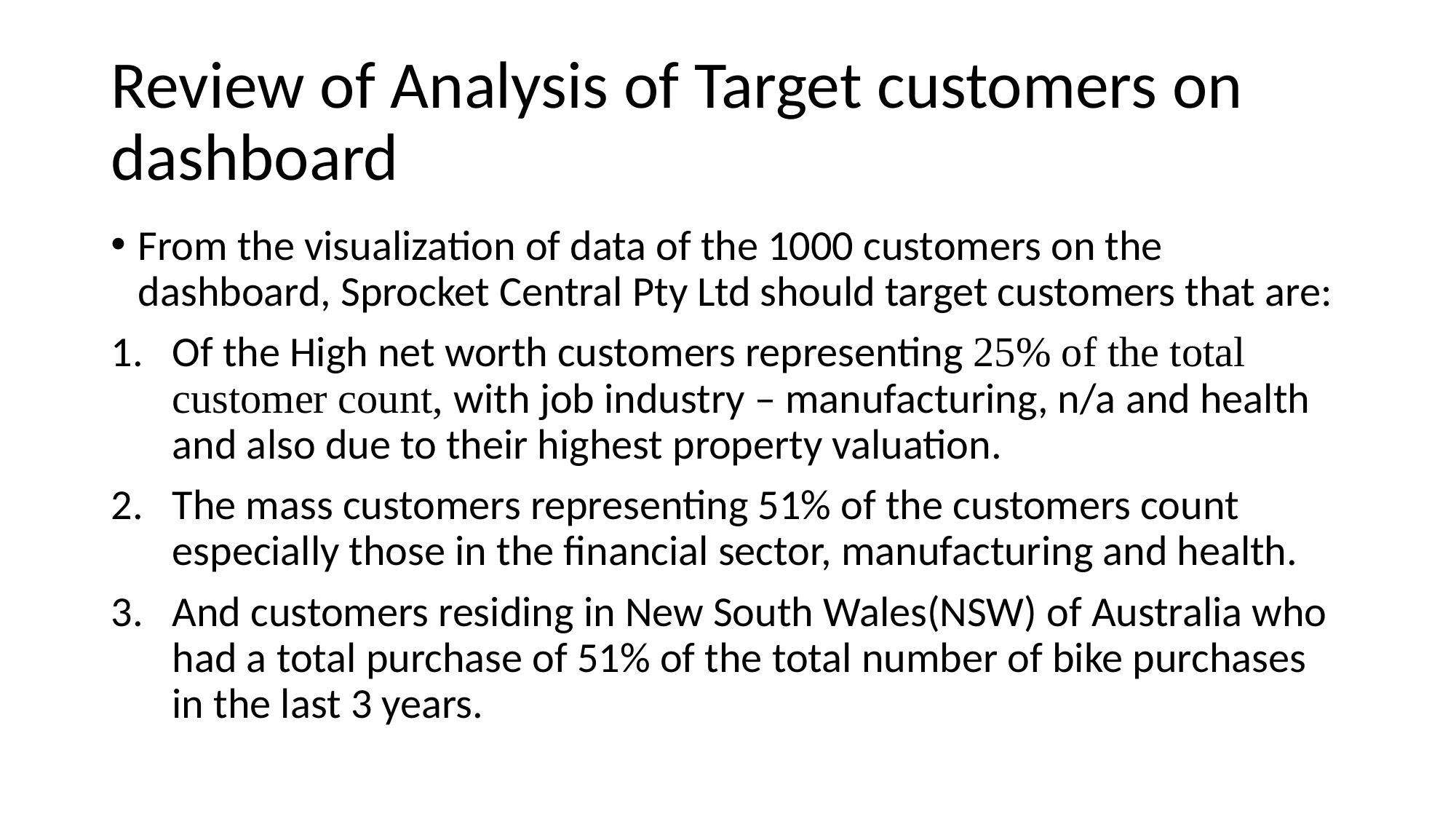

# Review of Analysis of Target customers on dashboard
From the visualization of data of the 1000 customers on the dashboard, Sprocket Central Pty Ltd should target customers that are:
Of the High net worth customers representing 25% of the total customer count, with job industry – manufacturing, n/a and health and also due to their highest property valuation.
The mass customers representing 51% of the customers count especially those in the financial sector, manufacturing and health.
And customers residing in New South Wales(NSW) of Australia who had a total purchase of 51% of the total number of bike purchases in the last 3 years.